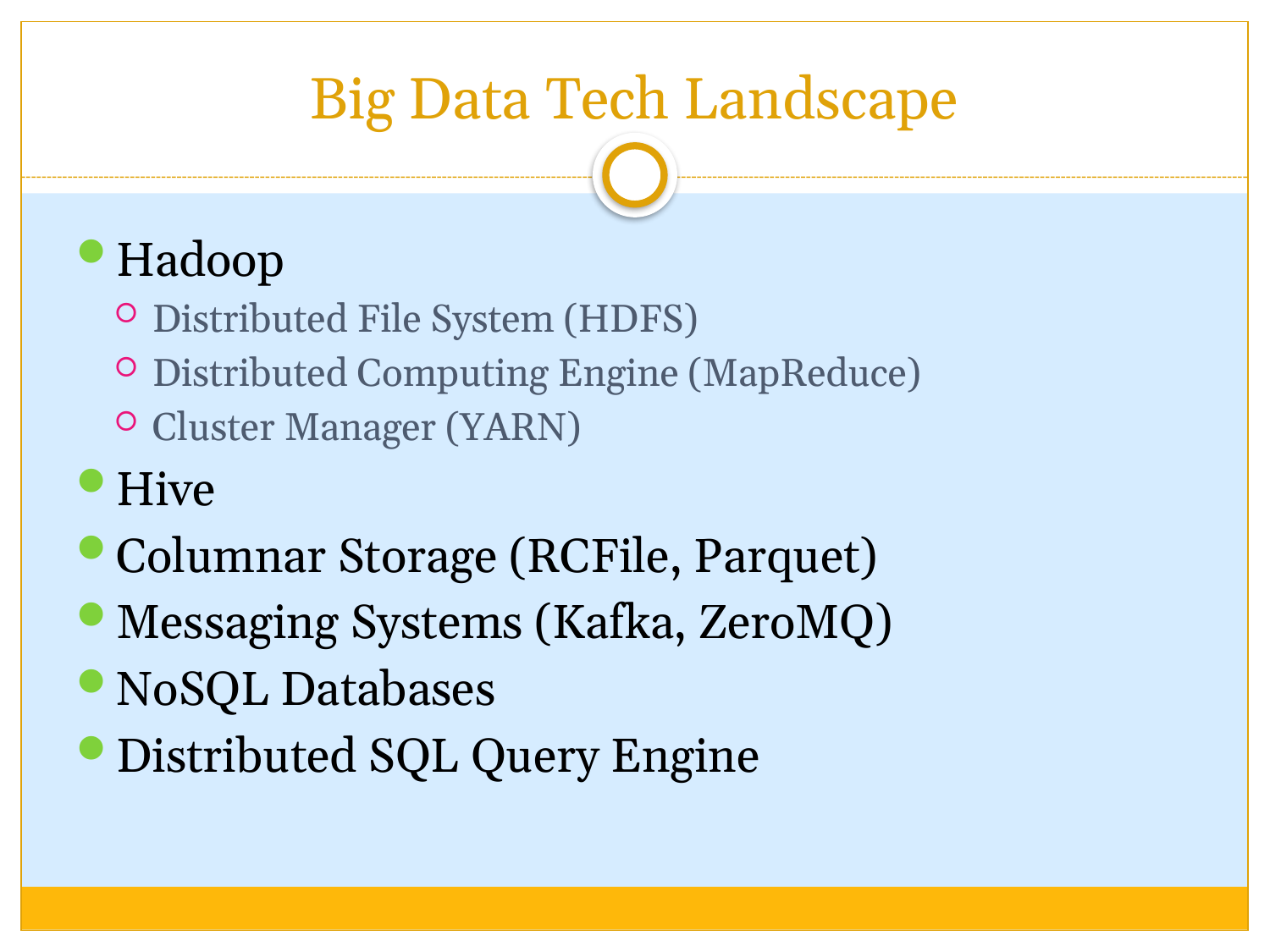

# Big Data Tech Landscape
Hadoop
Distributed File System (HDFS)
Distributed Computing Engine (MapReduce)
Cluster Manager (YARN)
Hive
Columnar Storage (RCFile, Parquet)
Messaging Systems (Kafka, ZeroMQ)
NoSQL Databases
Distributed SQL Query Engine